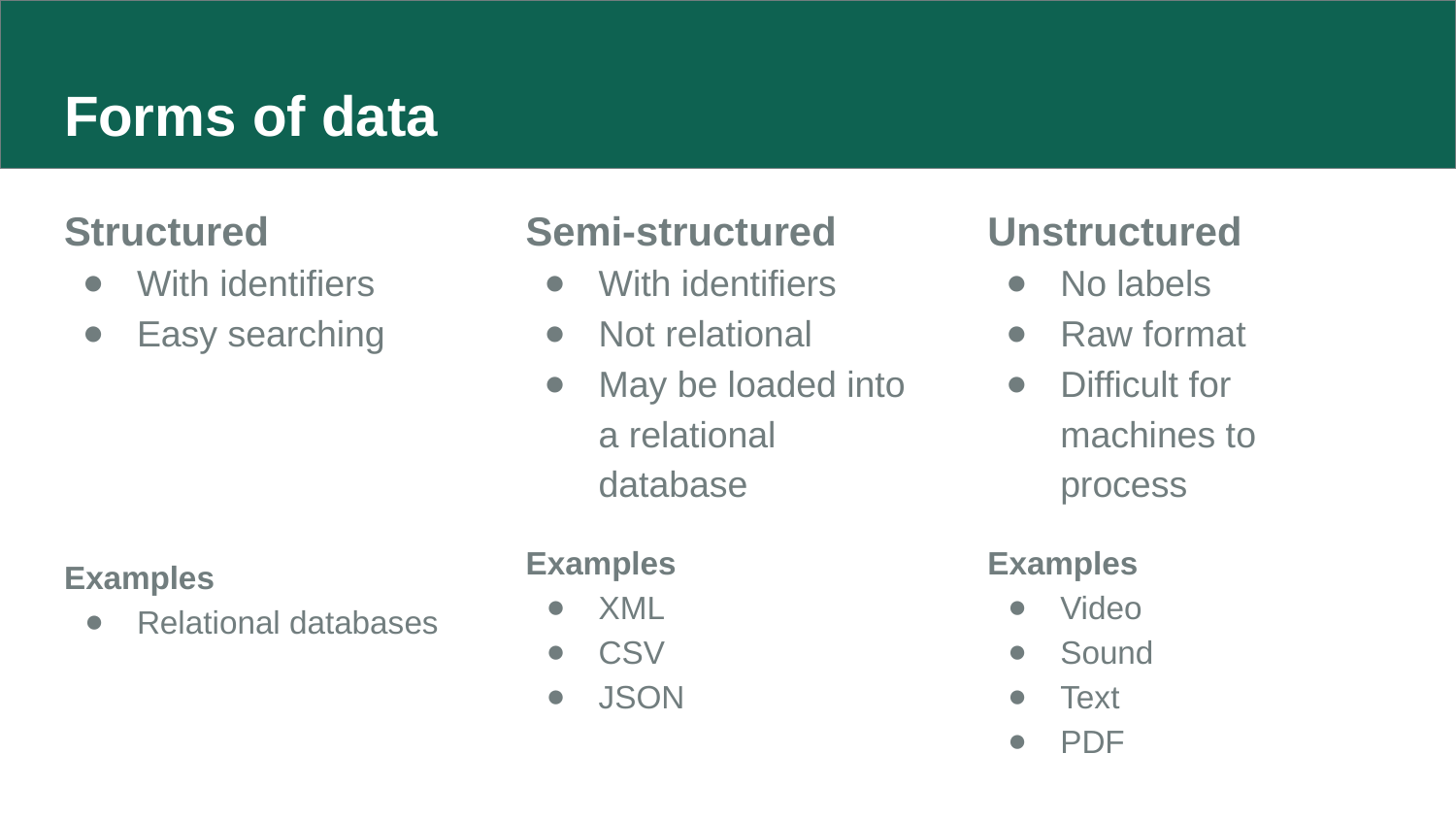

# Forms of data
Structured
With identifiers
Easy searching

Examples
Relational databases
Semi-structured
With identifiers
Not relational
May be loaded into a relational database
Examples
XML
CSV
JSON
Unstructured
No labels
Raw format
Difficult for machines to process
Examples
Video
Sound
Text
PDF